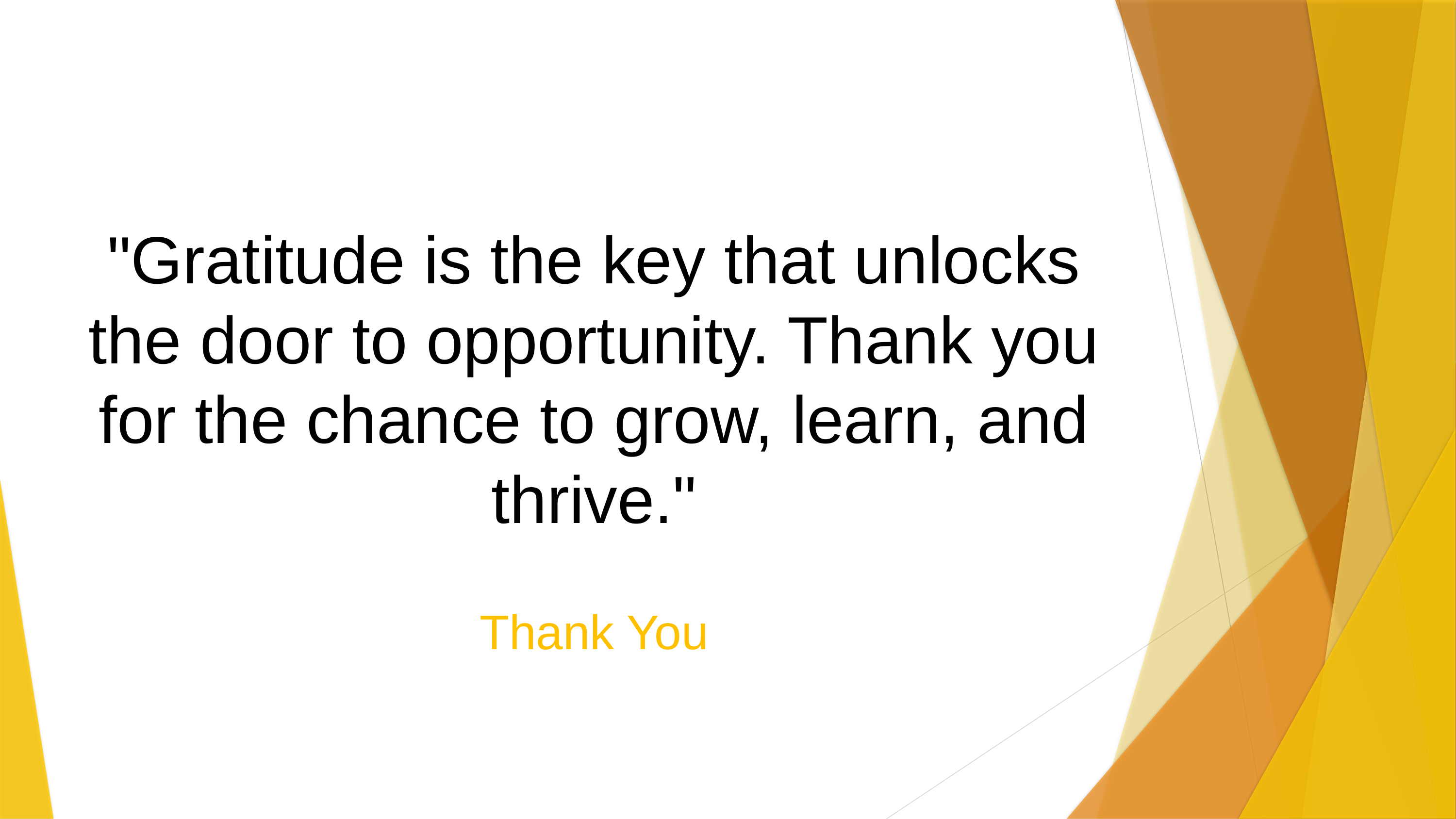

# "Gratitude is the key that unlocks the door to opportunity. Thank you for the chance to grow, learn, and thrive."
Thank You